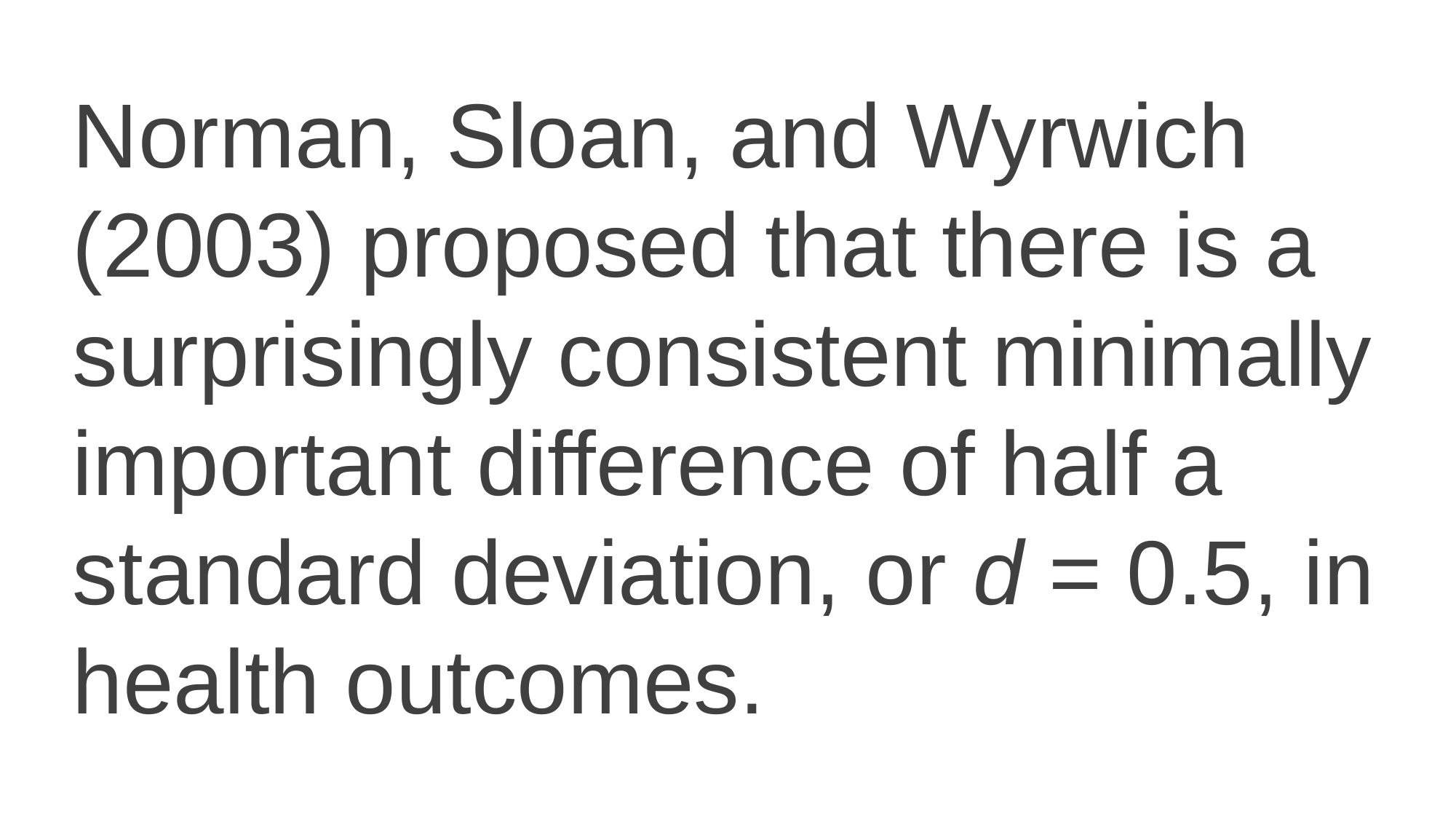

Norman, Sloan, and Wyrwich (2003) proposed that there is a surprisingly consistent minimally important difference of half a standard deviation, or d = 0.5, in health outcomes.